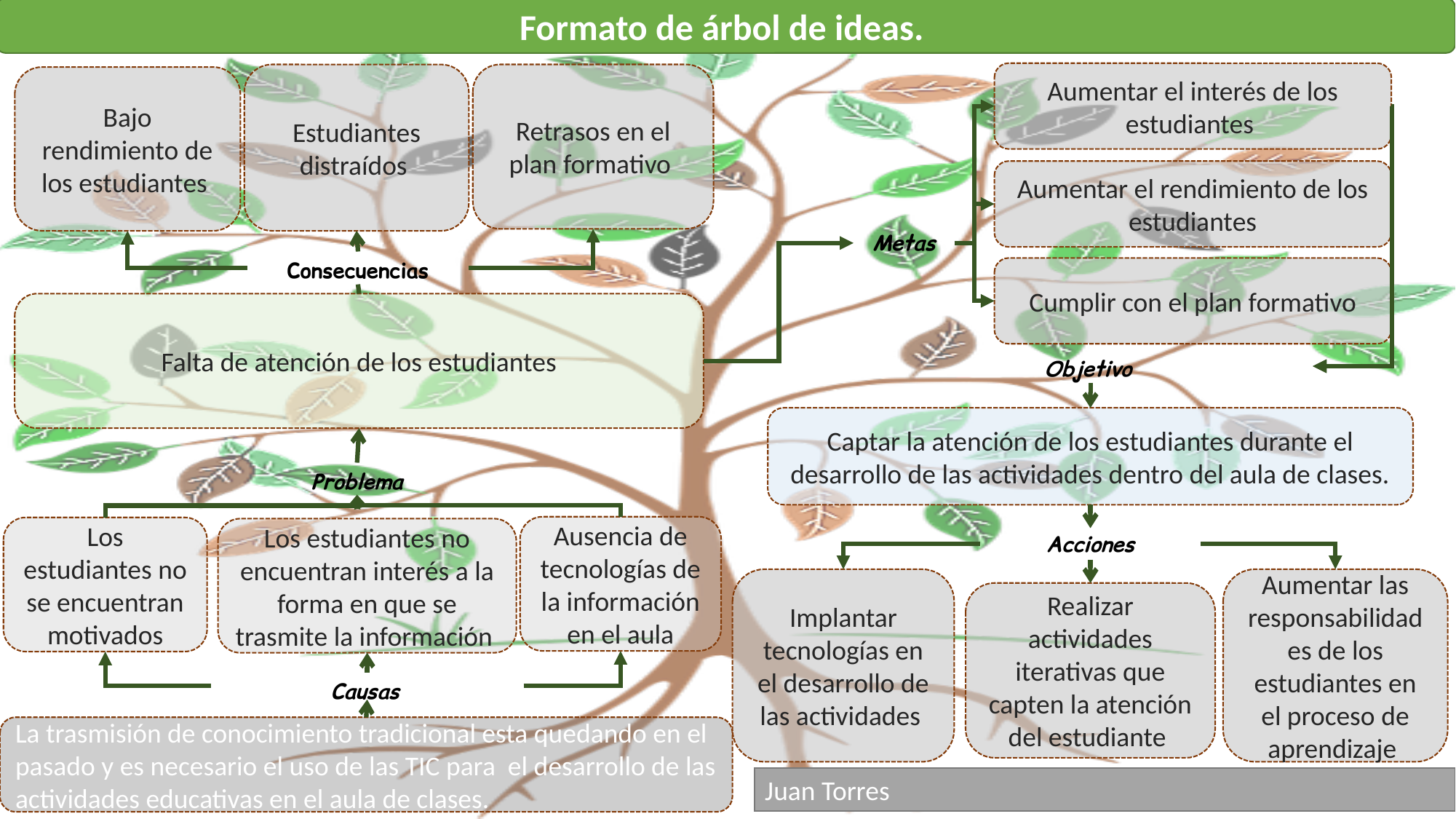

Formato de árbol de ideas.
Aumentar el interés de los estudiantes
Estudiantes distraídos
Retrasos en el plan formativo
Bajo rendimiento de los estudiantes
Aumentar el rendimiento de los estudiantes
Metas
Consecuencias
Cumplir con el plan formativo
Falta de atención de los estudiantes
Objetivo
Captar la atención de los estudiantes durante el desarrollo de las actividades dentro del aula de clases.
Problema
Ausencia de tecnologías de la información en el aula
Los estudiantes no se encuentran motivados
Los estudiantes no encuentran interés a la forma en que se trasmite la información
Acciones
Aumentar las responsabilidades de los estudiantes en el proceso de aprendizaje
Implantar tecnologías en el desarrollo de las actividades
Realizar actividades iterativas que capten la atención del estudiante
Causas
La trasmisión de conocimiento tradicional esta quedando en el pasado y es necesario el uso de las TIC para  el desarrollo de las actividades educativas en el aula de clases.
Juan Torres